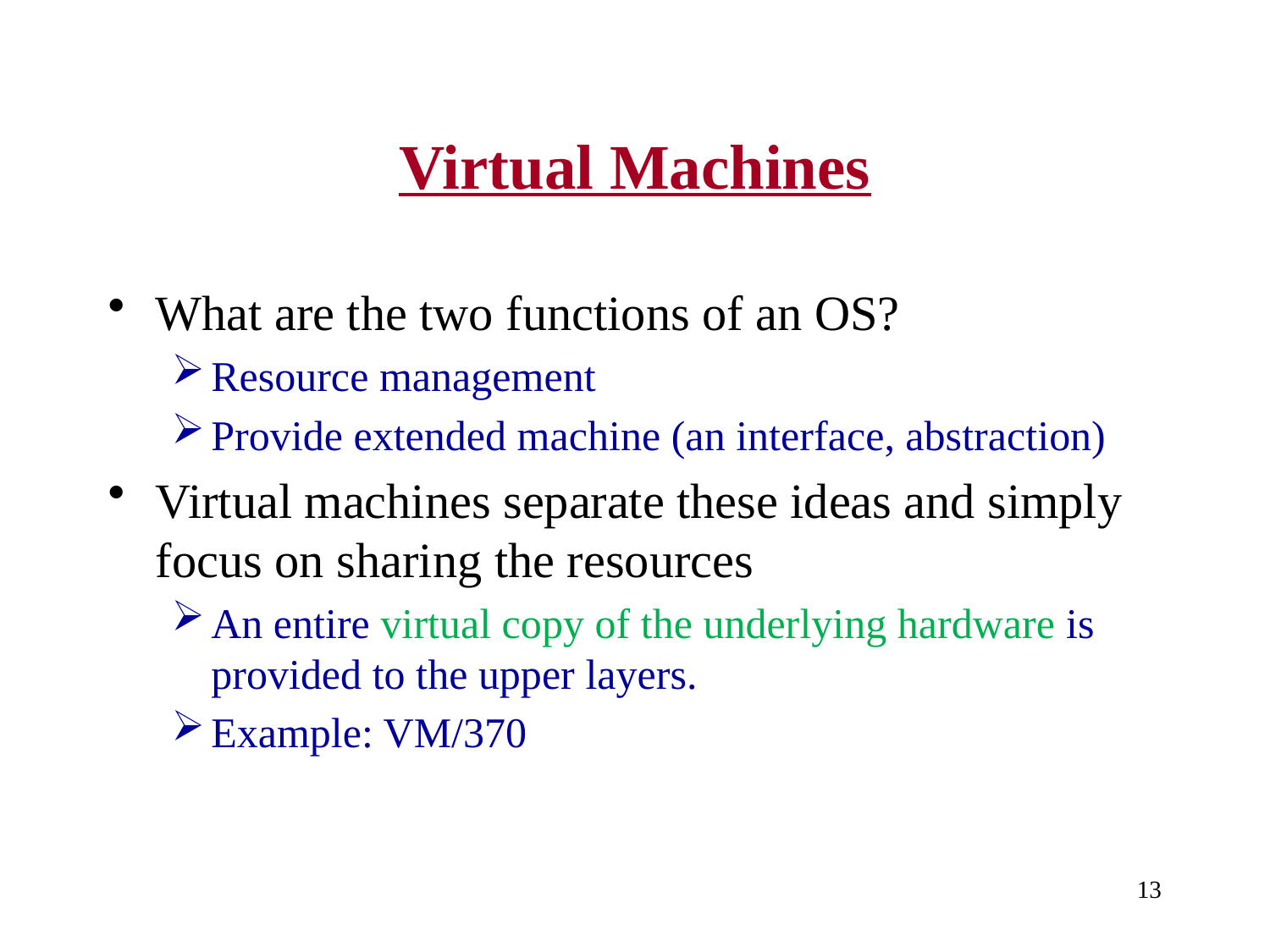

# Virtual Machines
What are the two functions of an OS?
Resource management
Provide extended machine (an interface, abstraction)
Virtual machines separate these ideas and simply focus on sharing the resources
An entire virtual copy of the underlying hardware is provided to the upper layers.
Example: VM/370
13